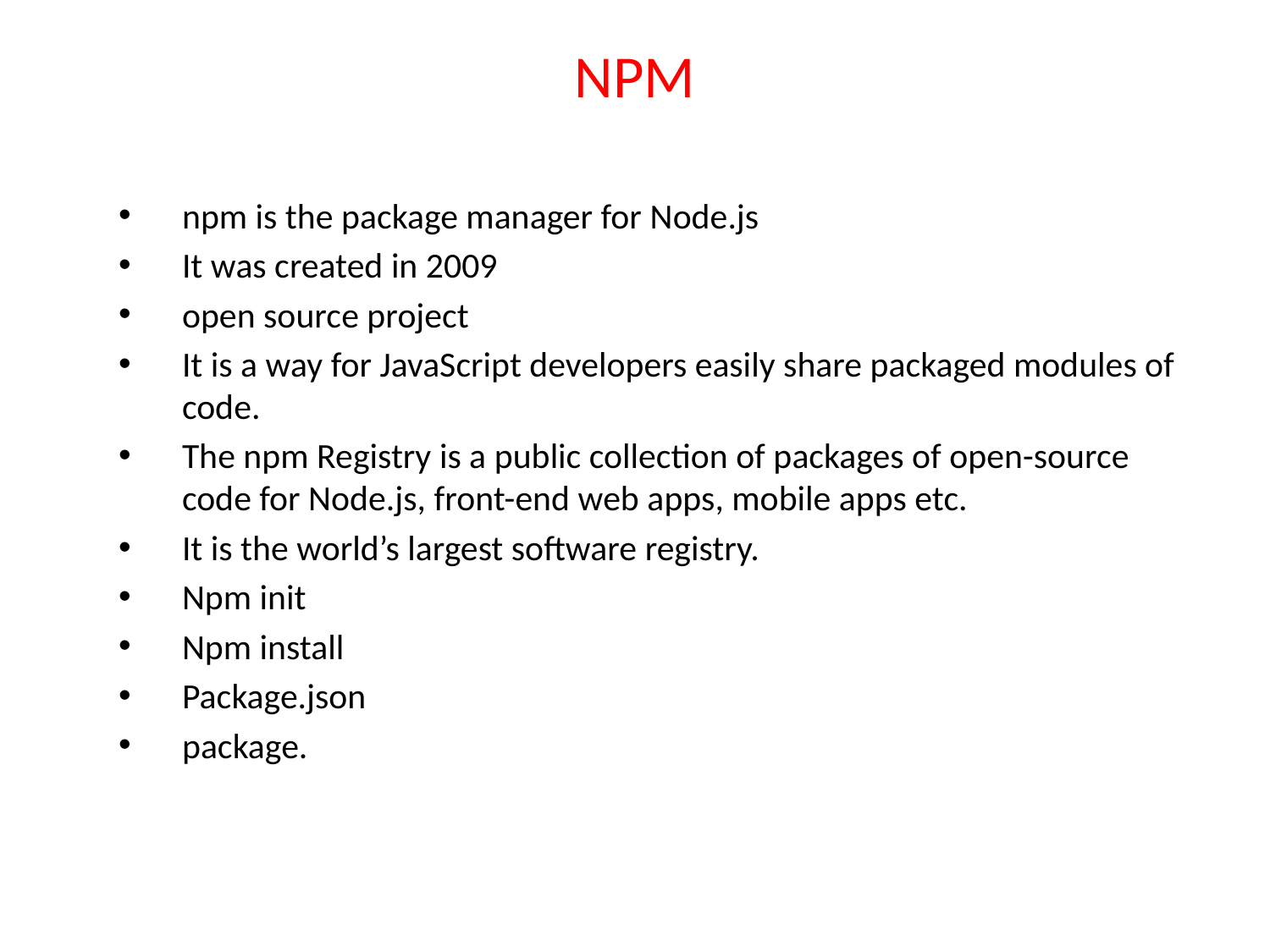

# NPM

npm is the package manager for Node.js
It was created in 2009
open source project
It is a way for JavaScript developers easily share packaged modules of code.
The npm Registry is a public collection of packages of open-source code for Node.js, front-end web apps, mobile apps etc.
It is the world’s largest software registry.
Npm init
Npm install
Package.json
package.